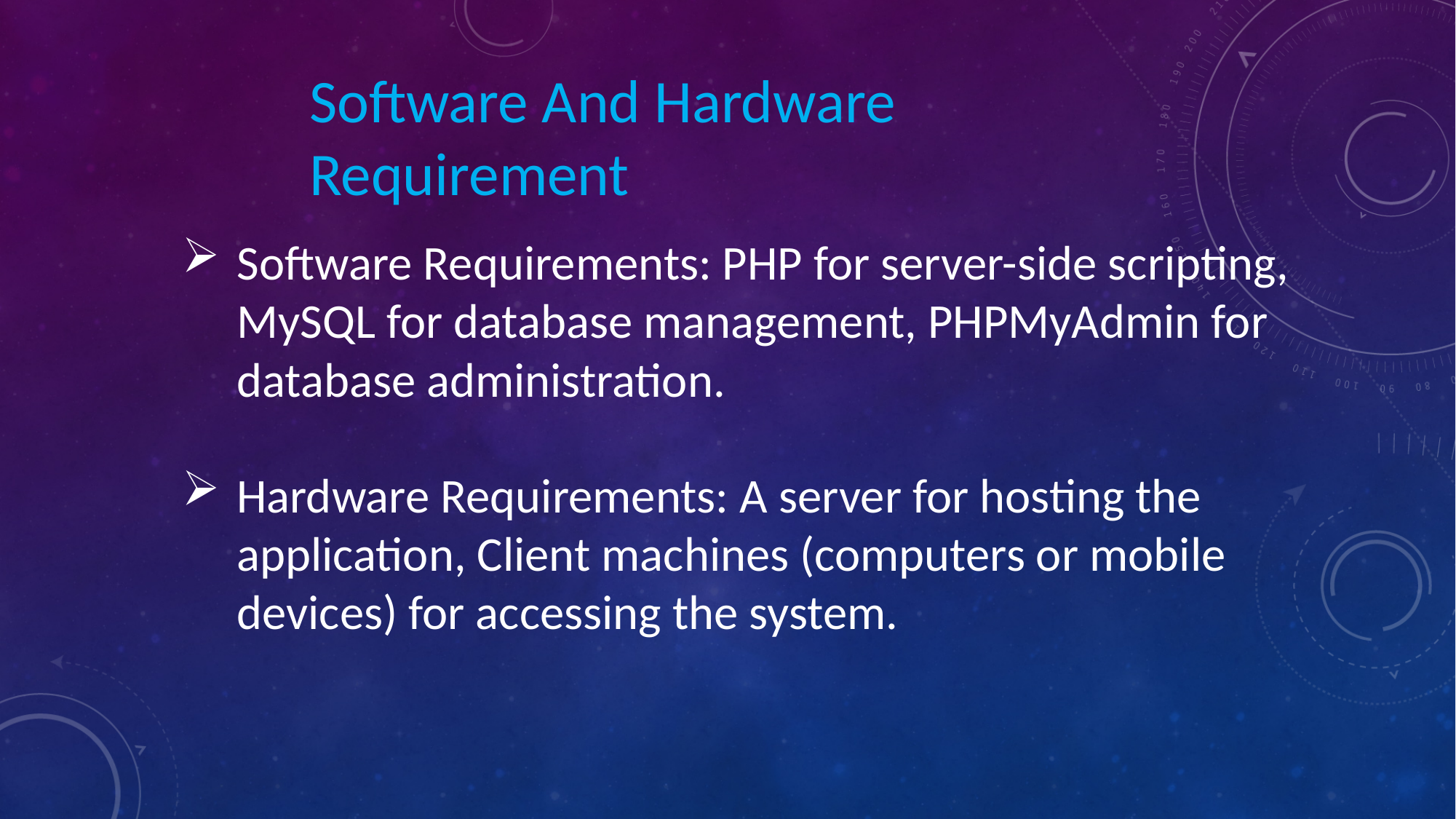

Software And Hardware Requirement

Software Requirements: PHP for server-side scripting, MySQL for database management, PHPMyAdmin for database administration.

Hardware Requirements: A server for hosting the application, Client machines (computers or mobile devices) for accessing the system.